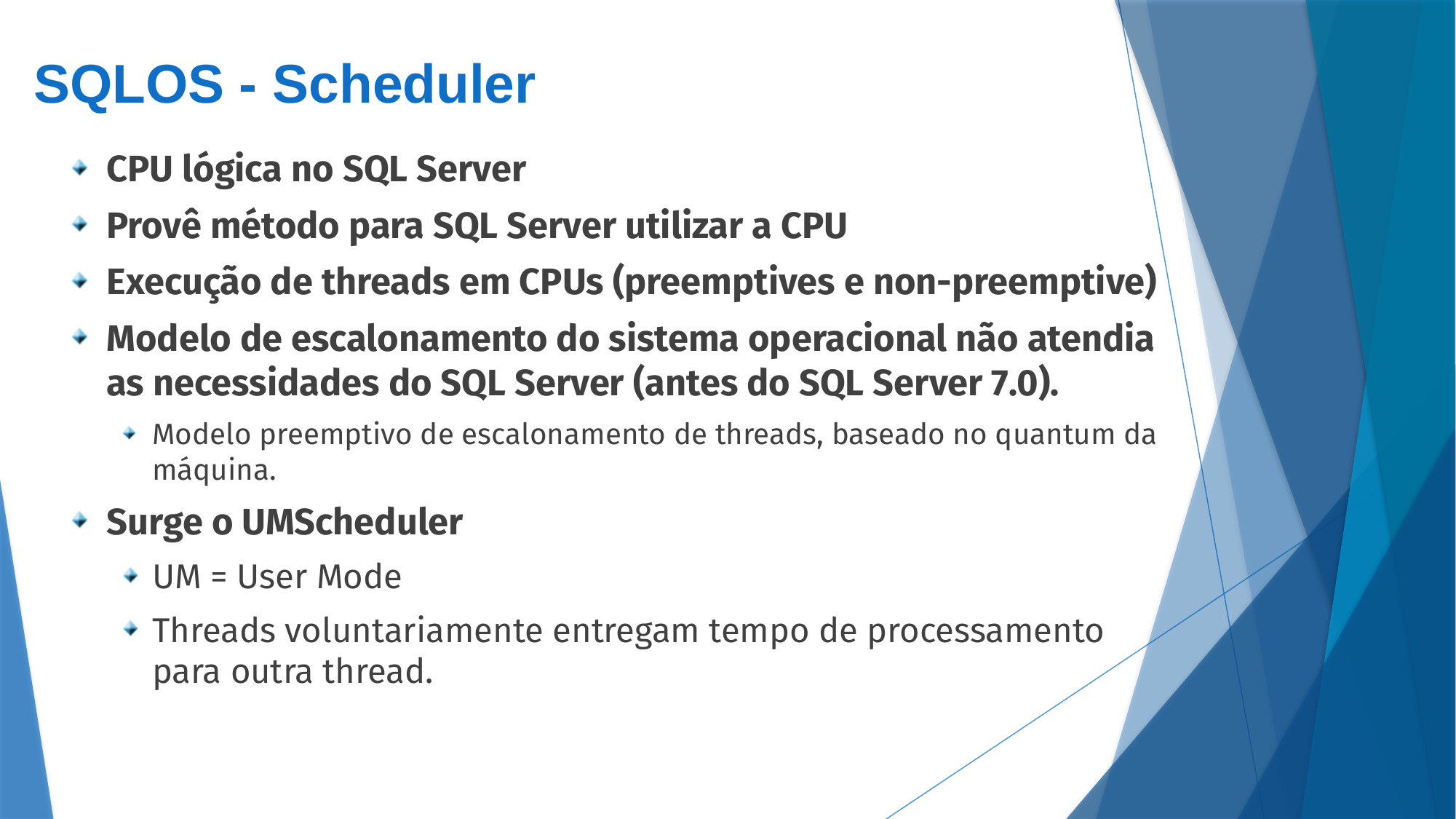

# SQLOS - Scheduler
CPU lógica no SQL Server
Provê método para SQL Server utilizar a CPU
Execução de threads em CPUs (preemptives e non-preemptive)
Modelo de escalonamento do sistema operacional não atendia as necessidades do SQL Server (antes do SQL Server 7.0).
Modelo preemptivo de escalonamento de threads, baseado no quantum da máquina.
Surge o UMScheduler
UM = User Mode
Threads voluntariamente entregam tempo de processamento para outra thread.